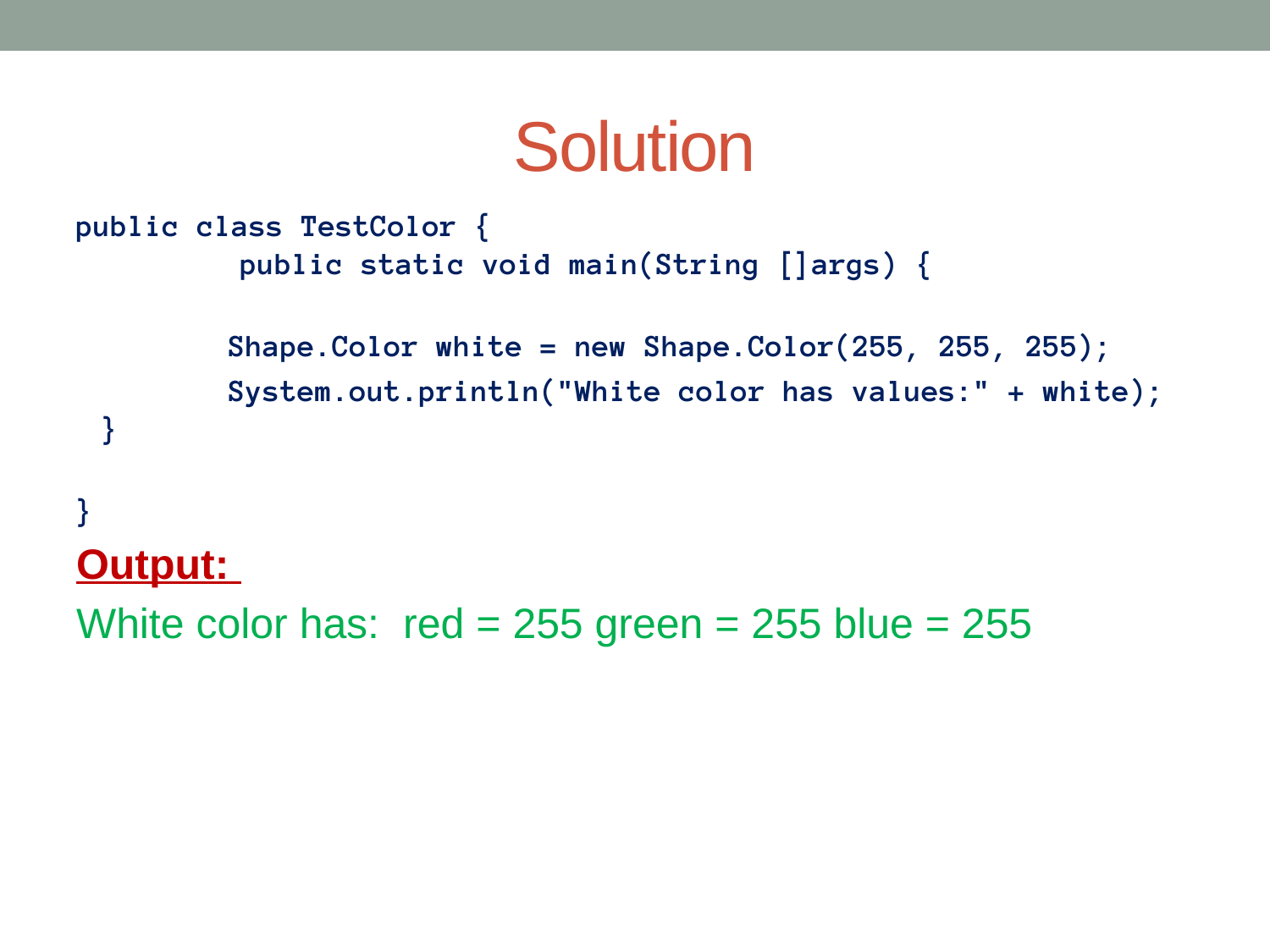

# Solution
public class TestColor {
        public static void main(String []args) {
		Shape.Color white = new Shape.Color(255, 255, 255);
		System.out.println("White color has values:" + white);
}
}
Output:
White color has:  red = 255 green = 255 blue = 255